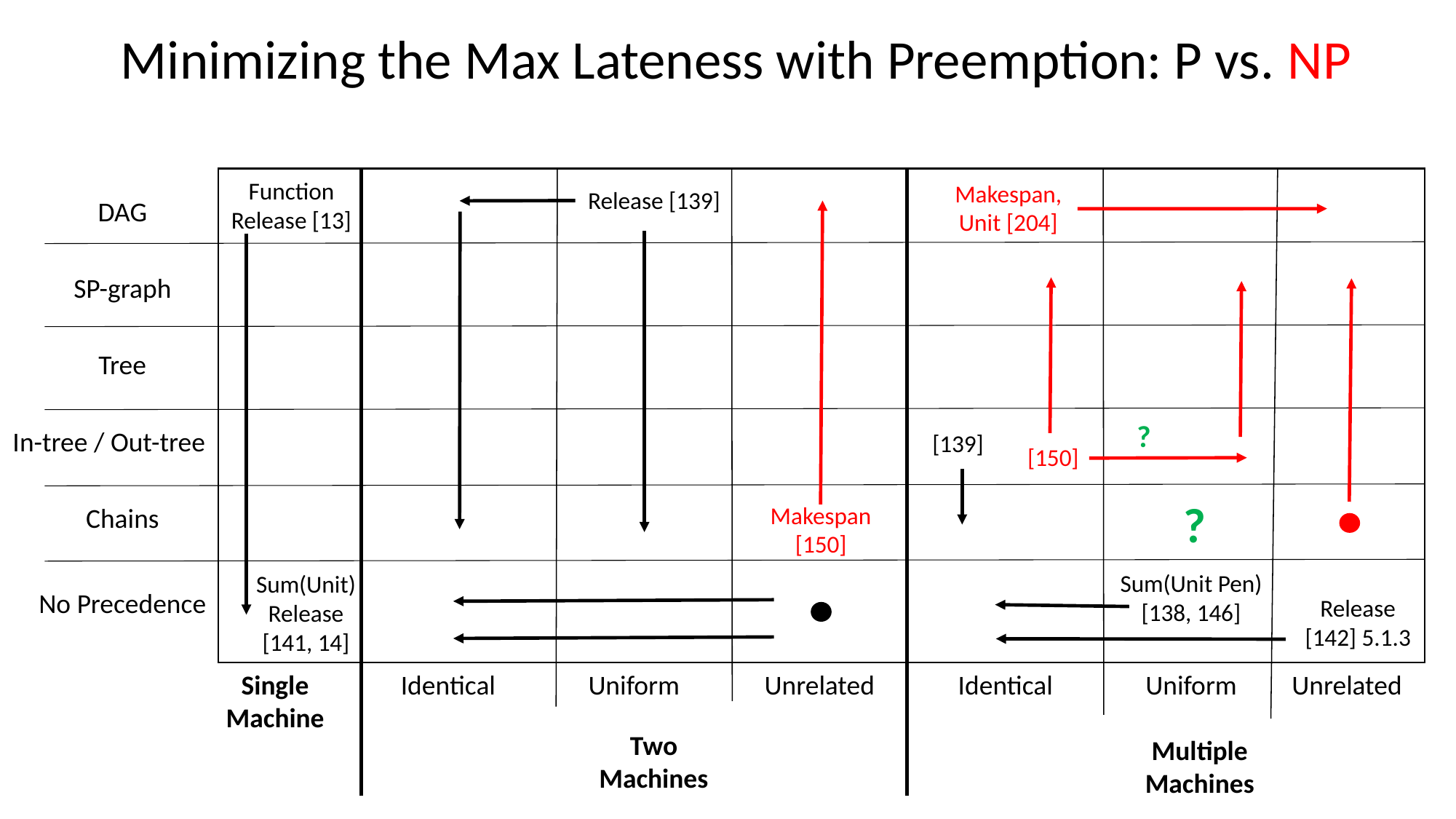

Minimizing the Max Lateness with Preemption: P vs. NP

Function
Release [13]
Makespan, Unit [204]
Release [139]
DAG
SP-graph
Tree
?
In-tree / Out-tree
[139]
[150]
?
Makespan [150]
Chains

Sum(Unit Pen)
[138, 146]
Sum(Unit)
Release
[141, 14]
No Precedence
Release
[142] 5.1.3

Single Machine
Identical
Uniform
Unrelated
Identical
Uniform
Unrelated
Two Machines
Multiple Machines